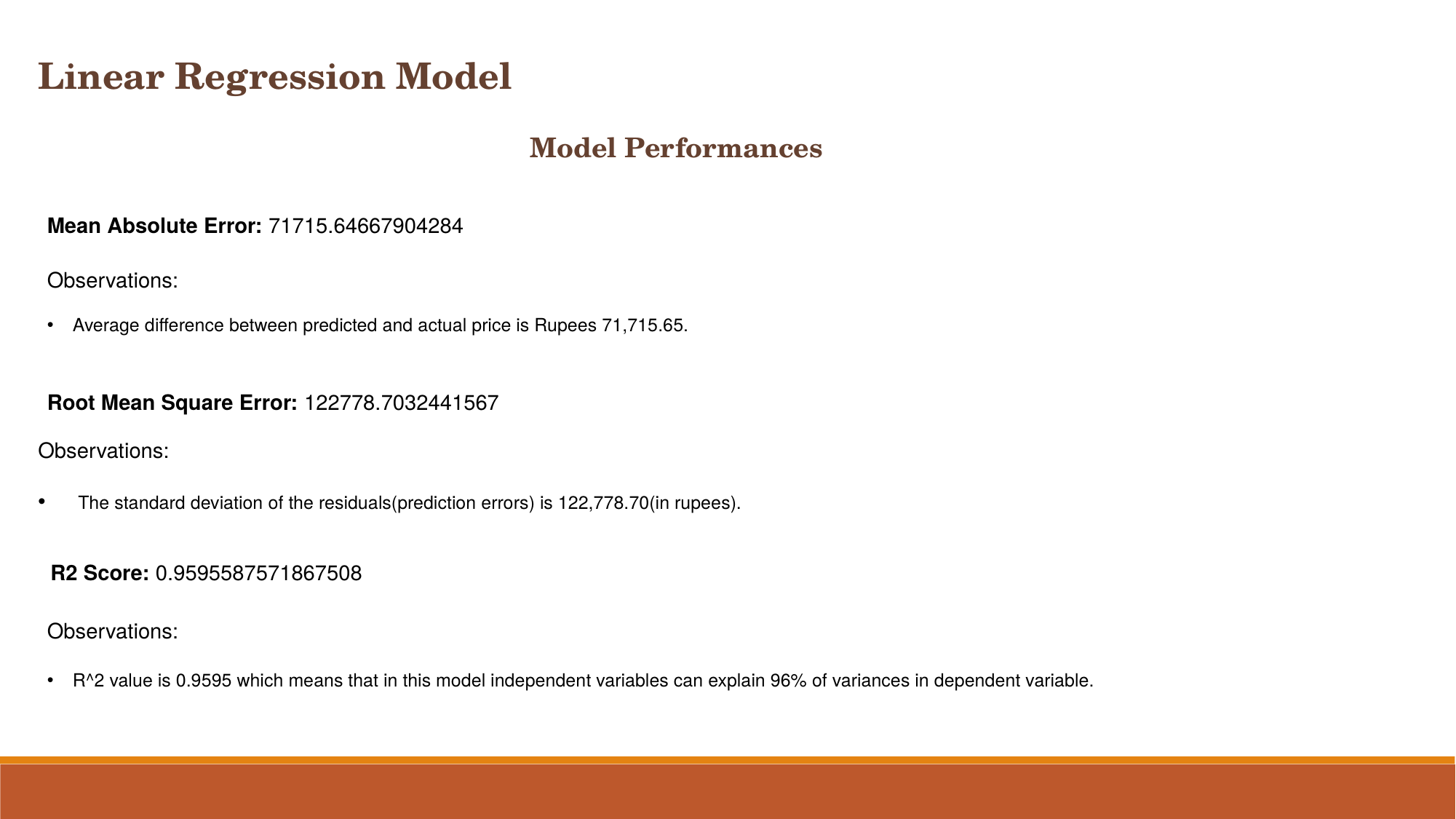

Linear Regression Model
Model Performances
Mean Absolute Error: 71715.64667904284
Observations:

 Average difference between predicted and actual price is Rupees 71,715.65.

Root Mean Square Error: 122778.7032441567

Observations:

 The standard deviation of the residuals(prediction errors) is 122,778.70(in rupees).
R2 Score: 0.9595587571867508
Observations:

 R^2 value is 0.9595 which means that in this model independent variables can explain 96% of variances in dependent variable.